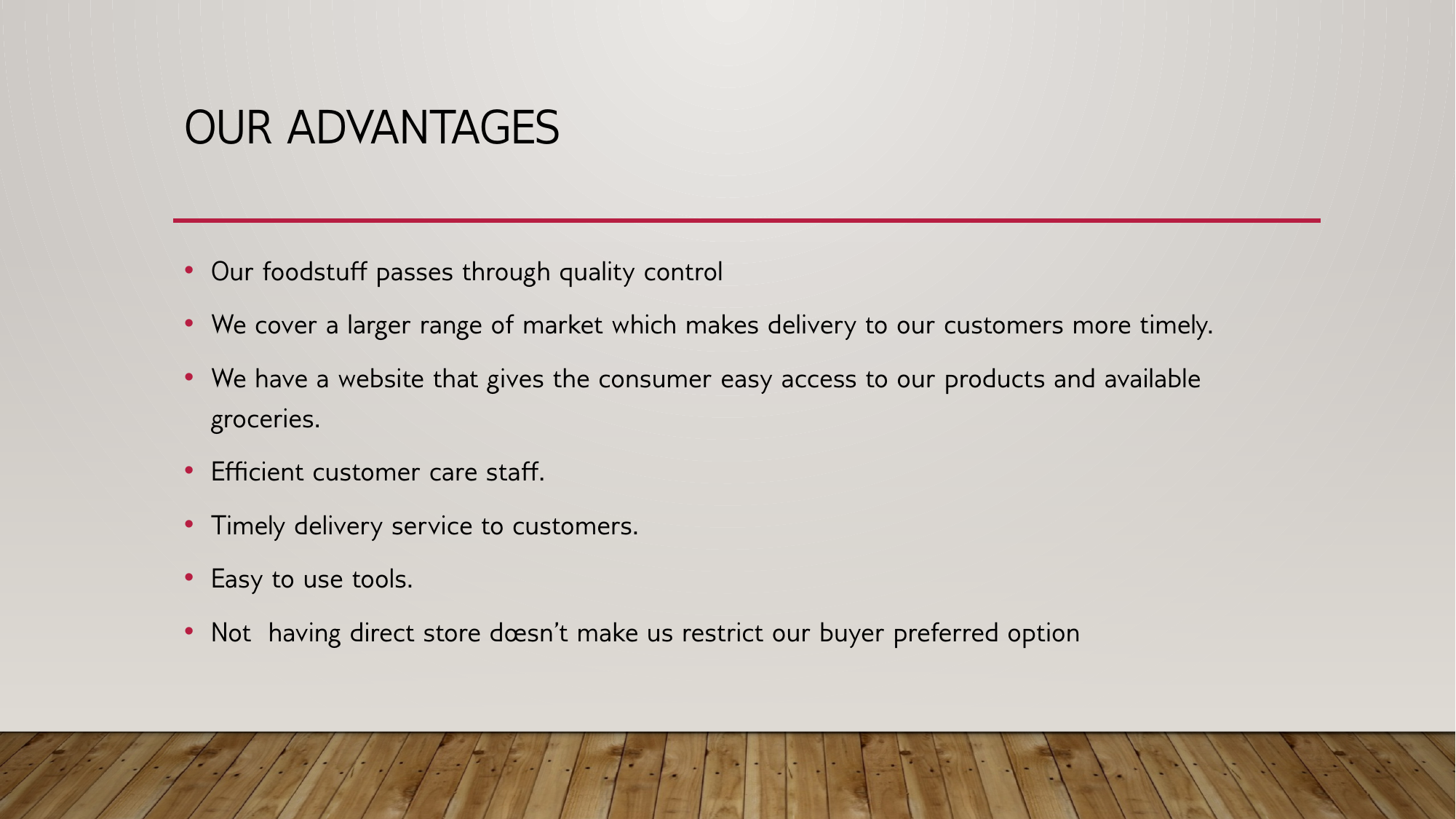

# OUR ADVANTAGES
Our foodstuff passes through quality control
We cover a larger range of market which makes delivery to our customers more timely.
We have a website that gives the consumer easy access to our products and available groceries.
Efficient customer care staff.
Timely delivery service to customers.
Easy to use tools.
Not  having direct store doesn’t make us restrict our buyer preferred option